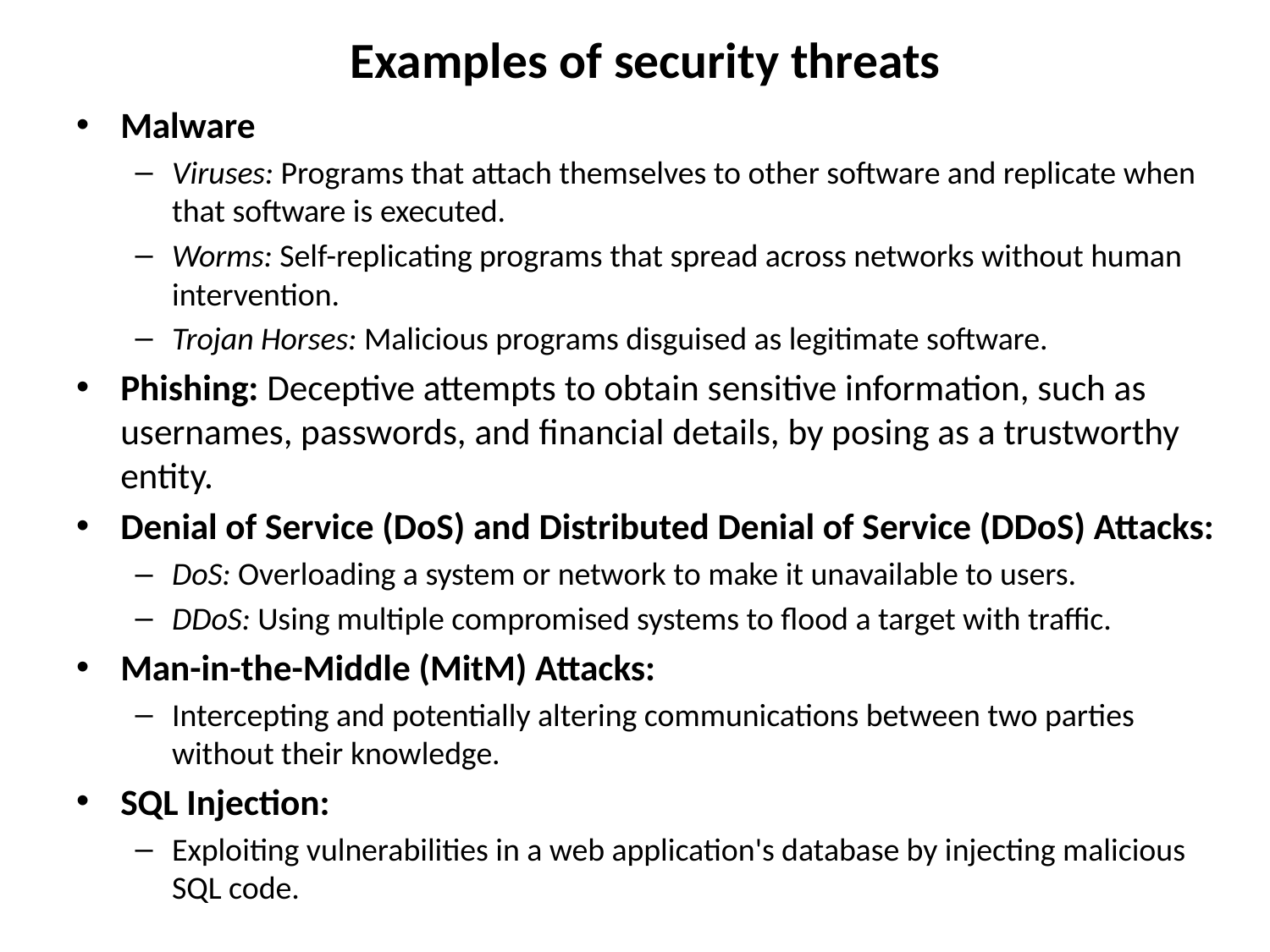

# Examples of security threats
Malware
Viruses: Programs that attach themselves to other software and replicate when that software is executed.
Worms: Self-replicating programs that spread across networks without human intervention.
Trojan Horses: Malicious programs disguised as legitimate software.
Phishing: Deceptive attempts to obtain sensitive information, such as usernames, passwords, and financial details, by posing as a trustworthy entity.
Denial of Service (DoS) and Distributed Denial of Service (DDoS) Attacks:
DoS: Overloading a system or network to make it unavailable to users.
DDoS: Using multiple compromised systems to flood a target with traffic.
Man-in-the-Middle (MitM) Attacks:
Intercepting and potentially altering communications between two parties without their knowledge.
SQL Injection:
Exploiting vulnerabilities in a web application's database by injecting malicious SQL code.